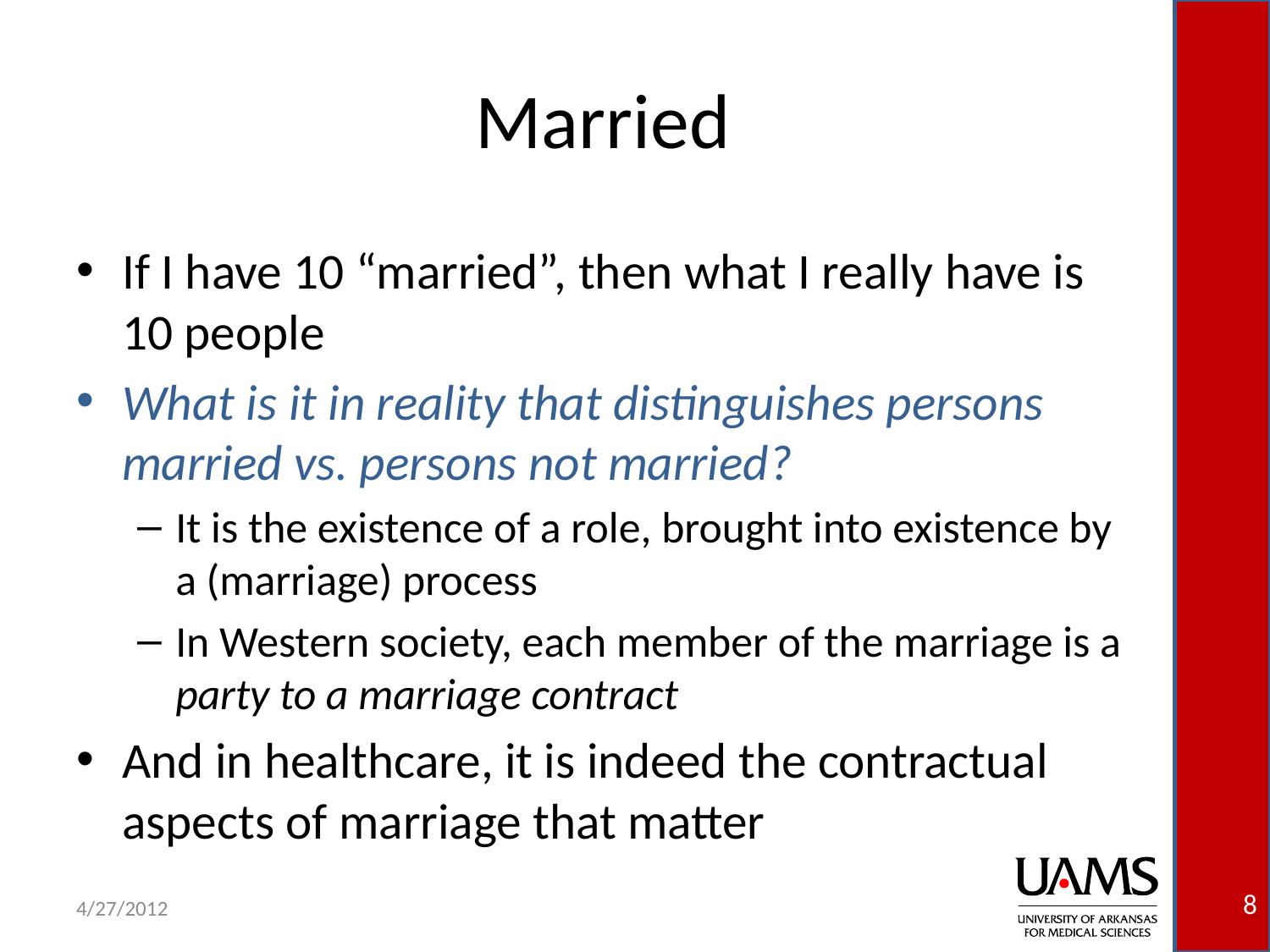

# Married
If I have 10 “married”, then what I really have is 10 people
What is it in reality that distinguishes persons married vs. persons not married?
It is the existence of a role, brought into existence by a (marriage) process
In Western society, each member of the marriage is a party to a marriage contract
And in healthcare, it is indeed the contractual aspects of marriage that matter